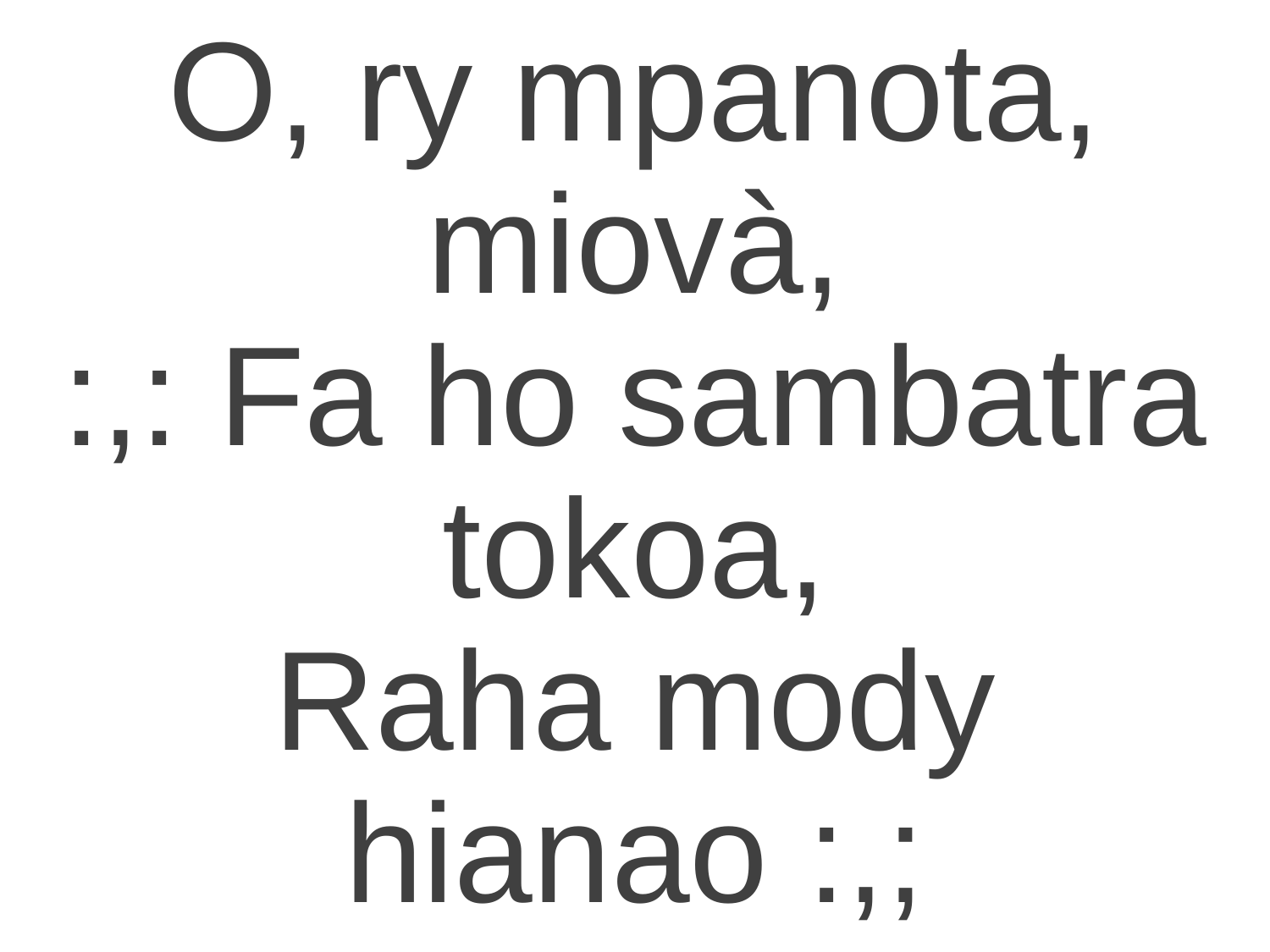

O, ry mpanota, miovà,
:,: Fa ho sambatra tokoa,
Raha mody hianao :,;